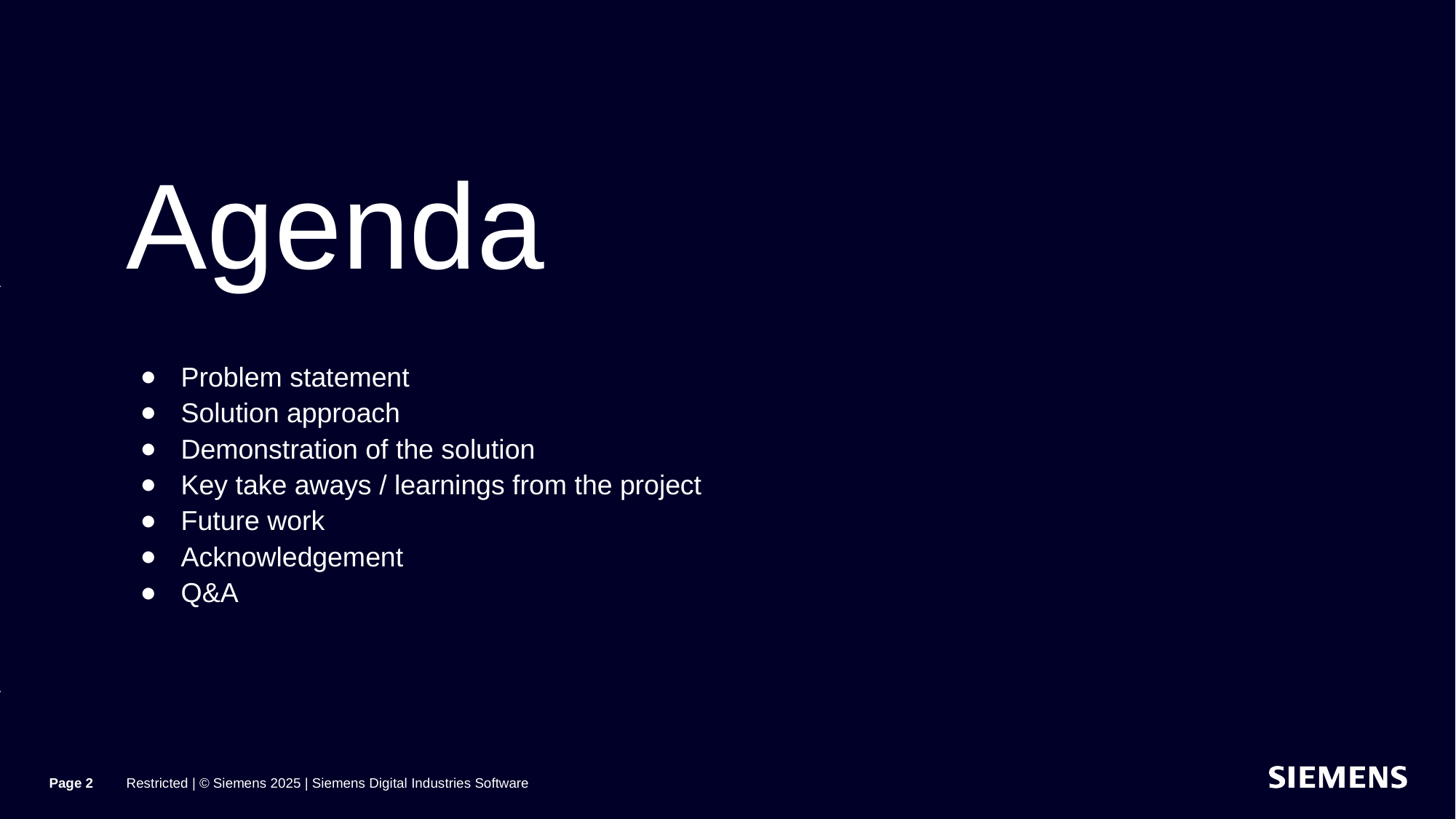

Problem statement
Solution approach
Demonstration of the solution
Key take aways / learnings from the project
Future work
Acknowledgement
Q&A

Page 2
Restricted | © Siemens 2025 | Siemens Digital Industries Software